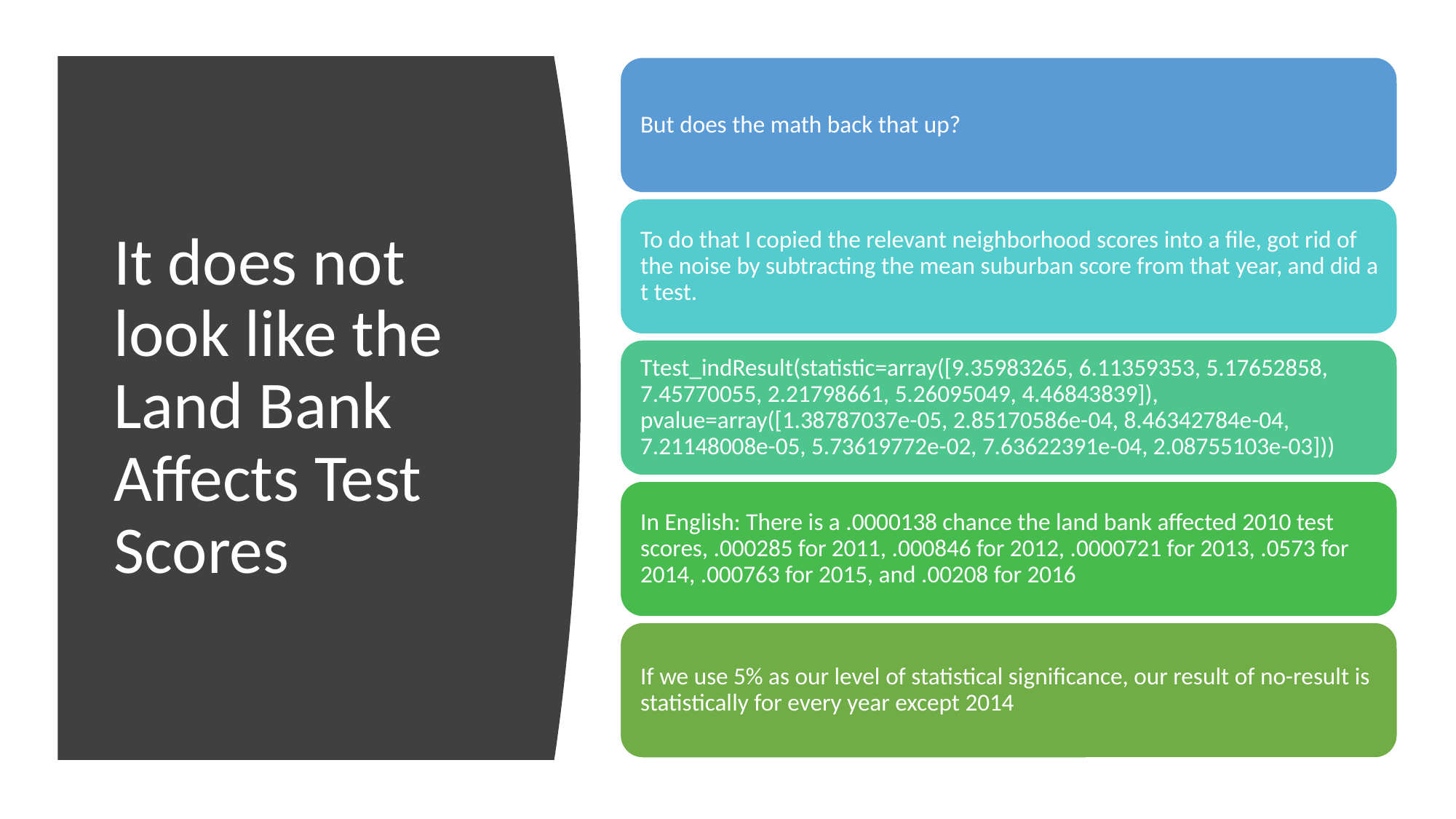

But does the math back that up?
To do that I copied the relevant neighborhood scores into a file, got rid of the noise by subtracting the mean suburban score from that year, and did a t test.
Ttest_indResult(statistic=array([9.35983265, 6.11359353, 5.17652858, 7.45770055, 2.21798661, 5.26095049, 4.46843839]), pvalue=array([1.38787037e-05, 2.85170586e-04, 8.46342784e-04, 7.21148008e-05, 5.73619772e-02, 7.63622391e-04, 2.08755103e-03]))
In English: There is a .0000138 chance the land bank affected 2010 test scores, .000285 for 2011, .000846 for 2012, .0000721 for 2013, .0573 for 2014, .000763 for 2015, and .00208 for 2016
If we use 5% as our level of statistical significance, our result of no-result is statistically for every year except 2014

# It does not look like the Land Bank Affects Test Scores